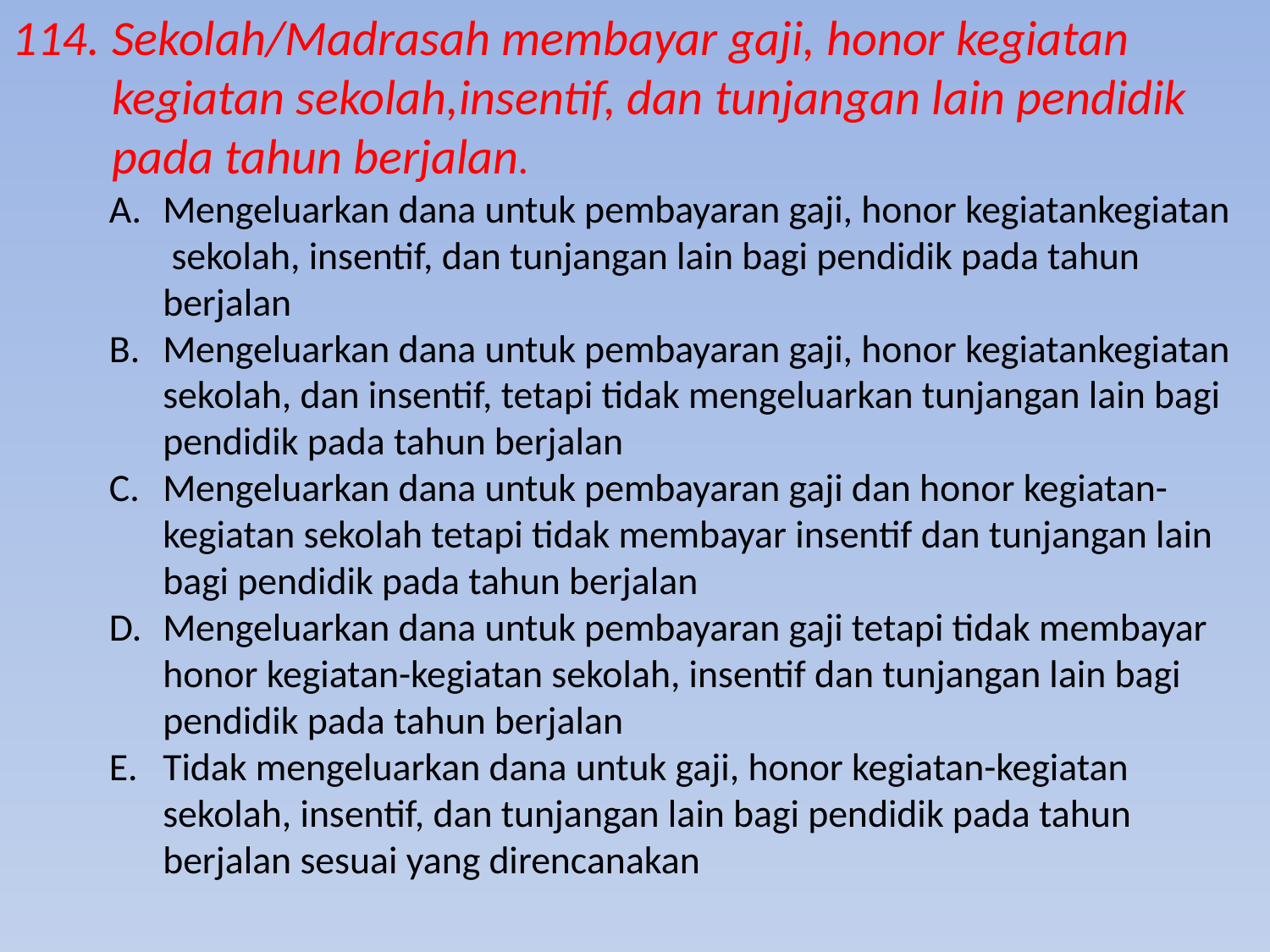

114.	Sekolah/Madrasah membayar gaji, honor kegiatan kegiatan sekolah,insentif, dan tunjangan lain pendidik pada tahun berjalan.
 A.	Mengeluarkan dana untuk pembayaran gaji, honor kegiatankegiatan     sekolah, insentif, dan tunjangan lain bagi pendidik pada tahun berjalan
 B.	Mengeluarkan dana untuk pembayaran gaji, honor kegiatankegiatan sekolah, dan insentif, tetapi tidak mengeluarkan tunjangan lain bagi pendidik pada tahun berjalan
 C.	Mengeluarkan dana untuk pembayaran gaji dan honor kegiatan-kegiatan sekolah tetapi tidak membayar insentif dan tunjangan lain bagi pendidik pada tahun berjalan
 D.	Mengeluarkan dana untuk pembayaran gaji tetapi tidak membayar honor kegiatan-kegiatan sekolah, insentif dan tunjangan lain bagi pendidik pada tahun berjalan
 E.	Tidak mengeluarkan dana untuk gaji, honor kegiatan-kegiatan
 	sekolah, insentif, dan tunjangan lain bagi pendidik pada tahun berjalan sesuai yang direncanakan